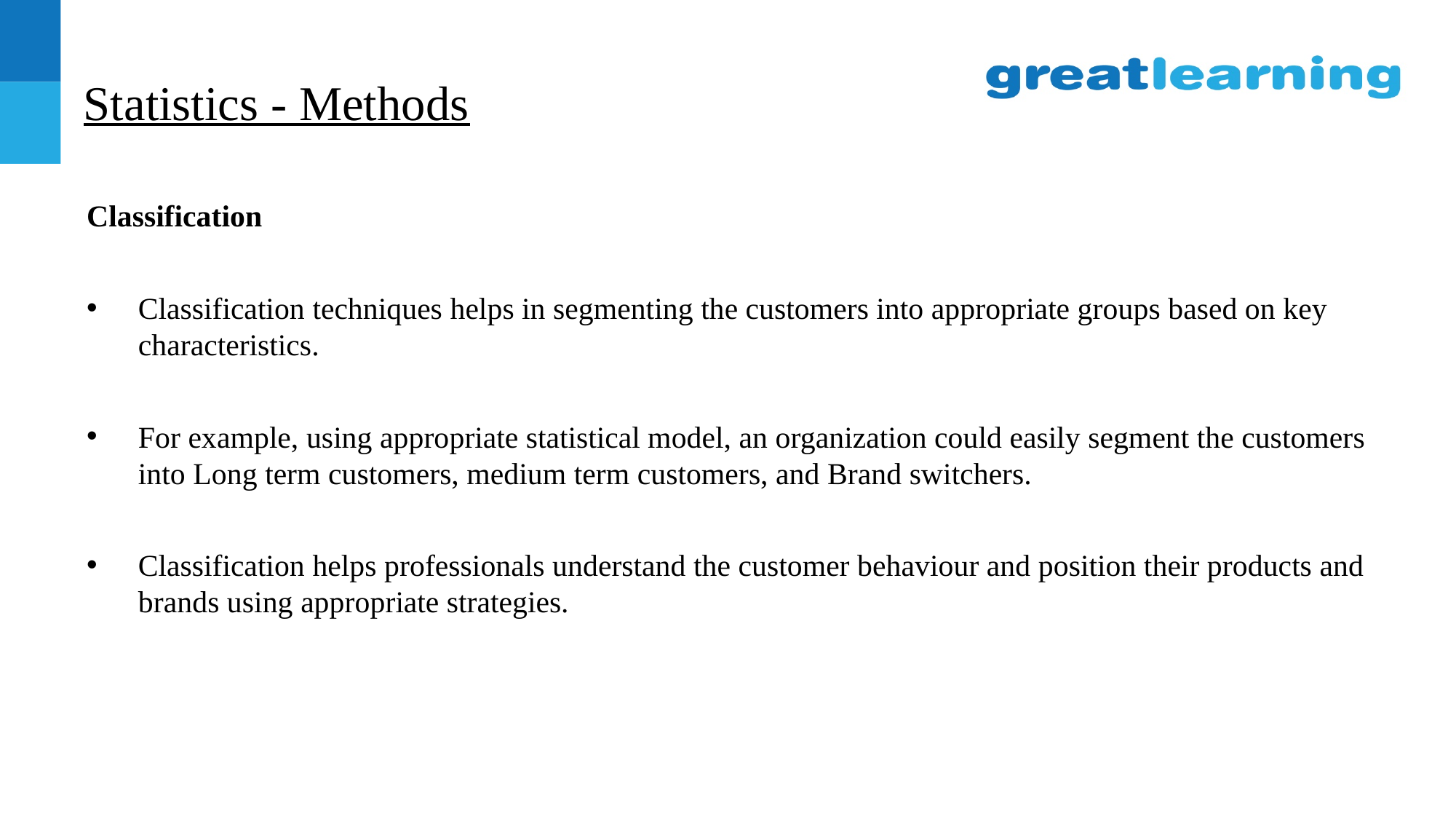

# Statistics - Methods
Classification

Classification techniques helps in segmenting the customers into appropriate groups based on key characteristics.

For example, using appropriate statistical model, an organization could easily segment the customers into Long term customers, medium term customers, and Brand switchers.

Classification helps professionals understand the customer behaviour and position their products and brands using appropriate strategies.